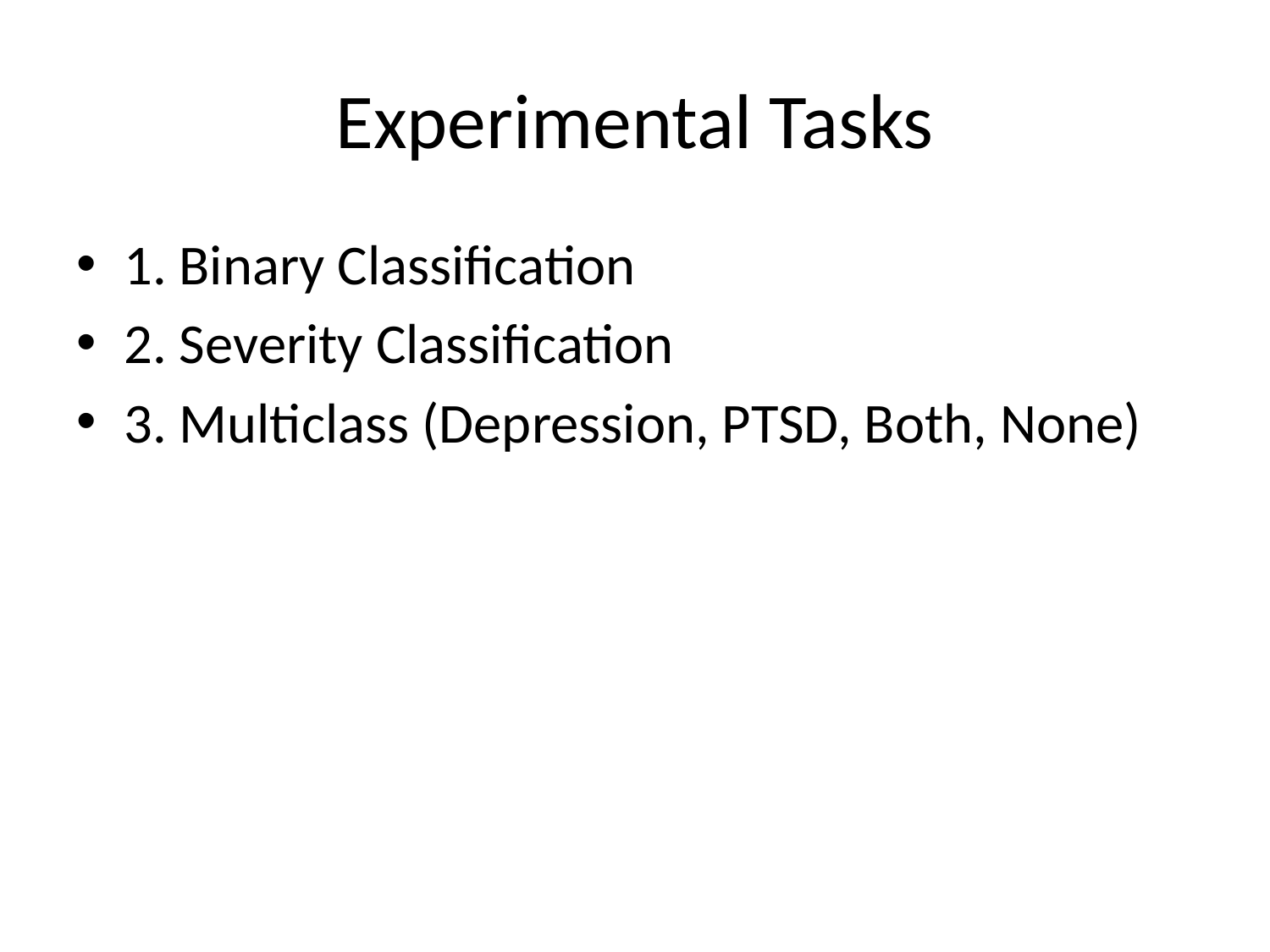

# Experimental Tasks
1. Binary Classification
2. Severity Classification
3. Multiclass (Depression, PTSD, Both, None)